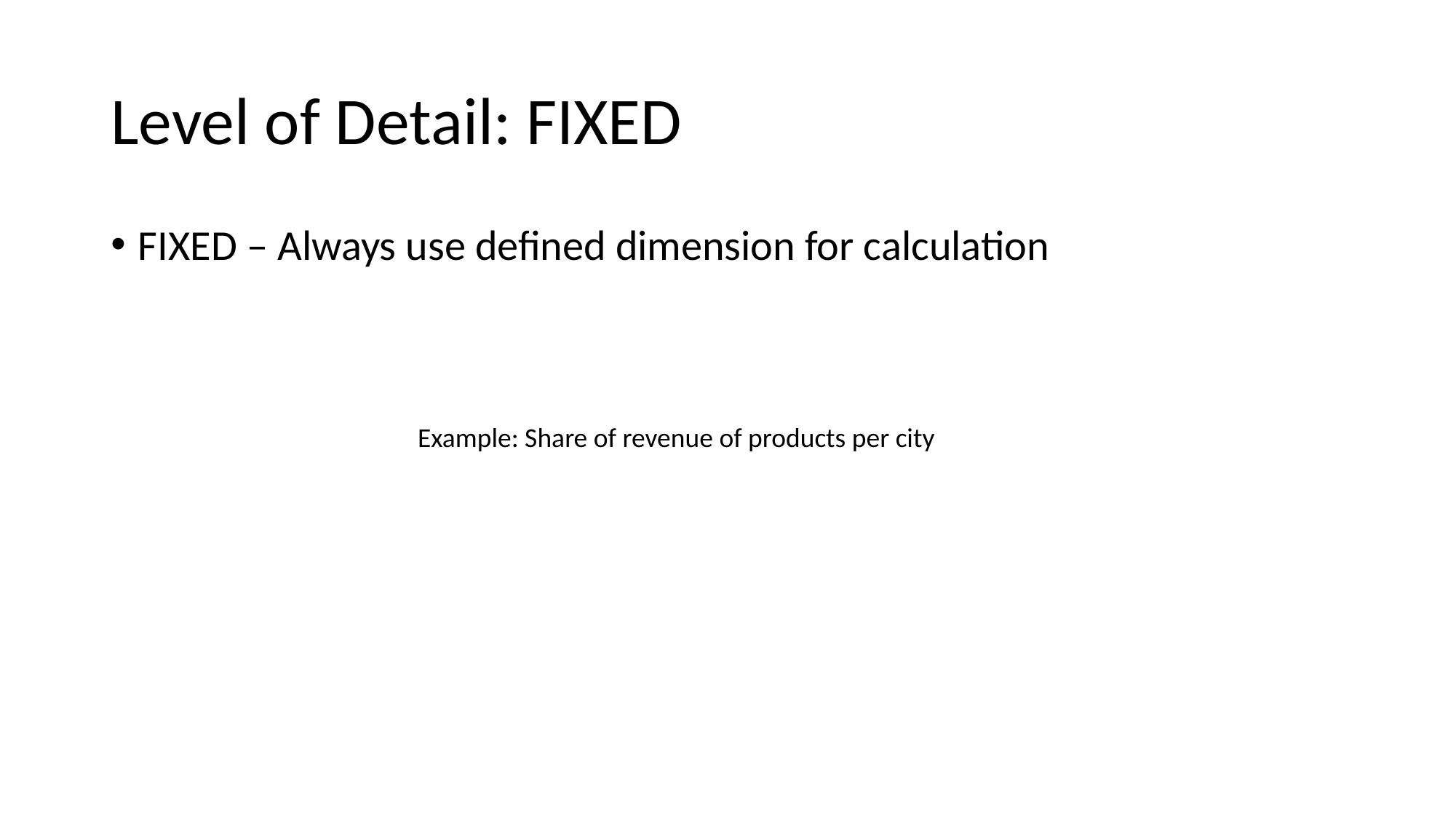

# Level of Detail: FIXED
FIXED – Always use defined dimension for calculation

Example: Share of revenue of products per city